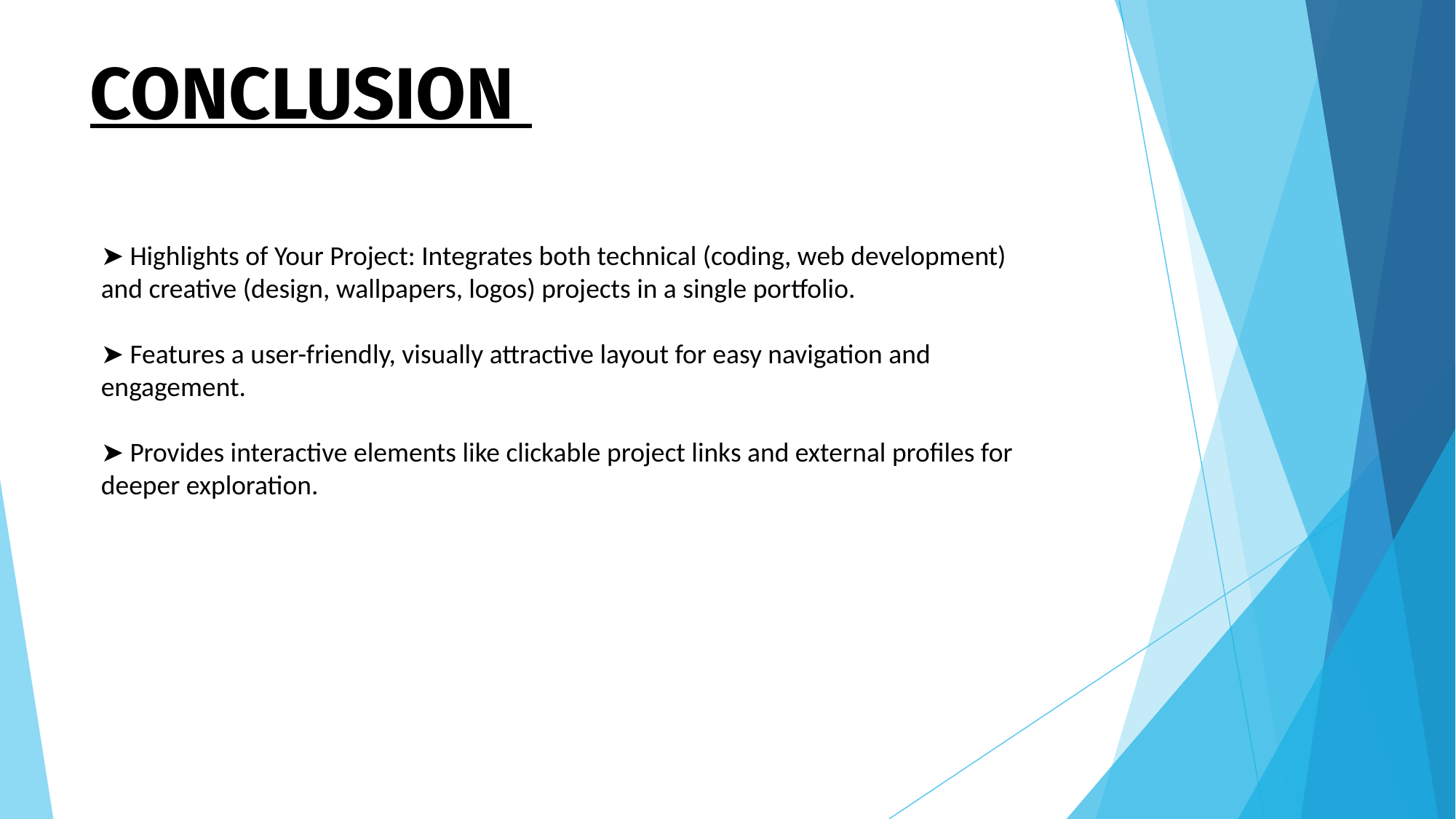

# CONCLUSION
➤ Highlights of Your Project: Integrates both technical (coding, web development) and creative (design, wallpapers, logos) projects in a single portfolio.

➤ Features a user-friendly, visually attractive layout for easy navigation and engagement.

➤ Provides interactive elements like clickable project links and external profiles for deeper exploration.